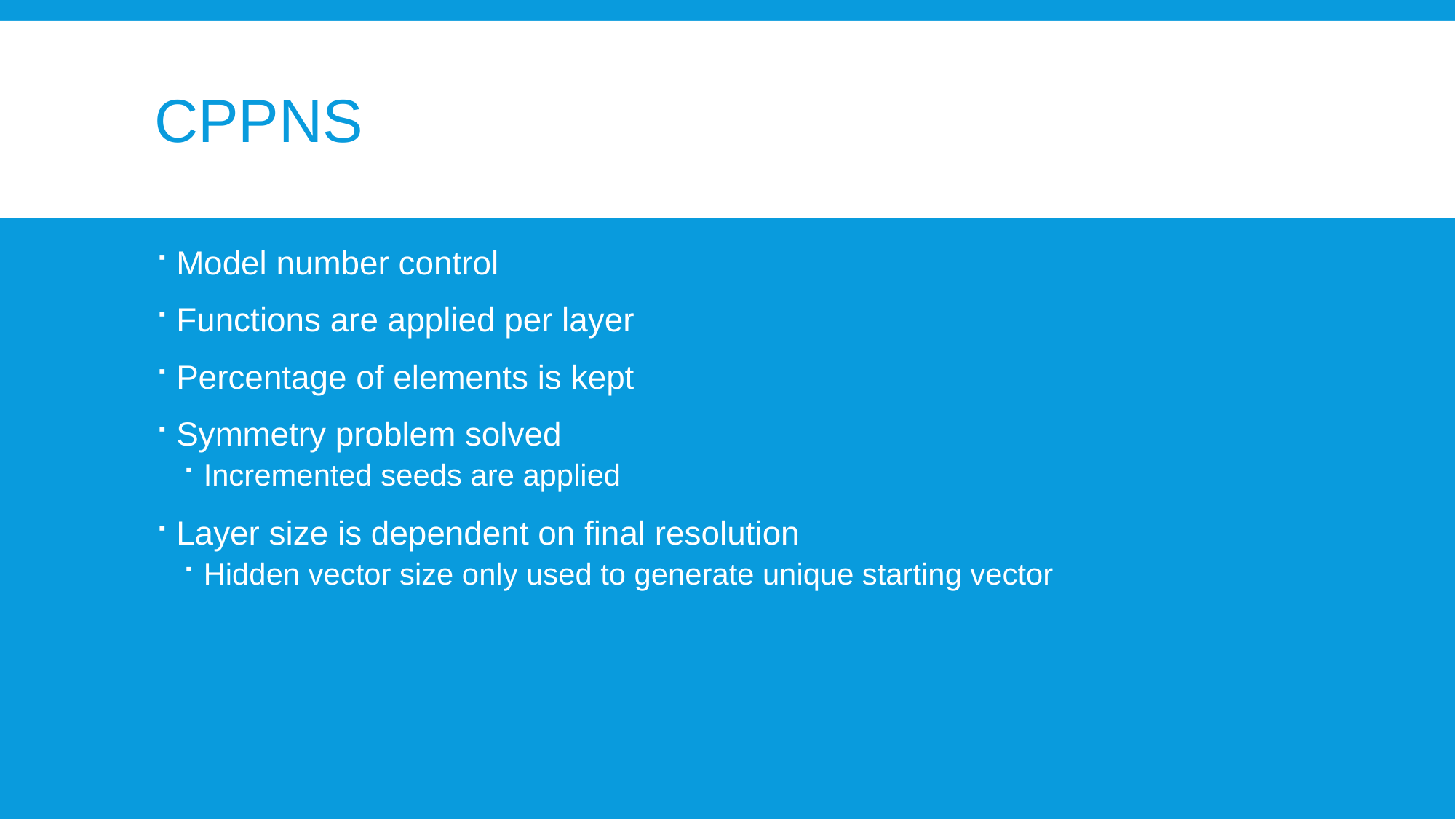

# CPPNs
Model number control
Functions are applied per layer
Percentage of elements is kept
Symmetry problem solved
Incremented seeds are applied
Layer size is dependent on final resolution
Hidden vector size only used to generate unique starting vector